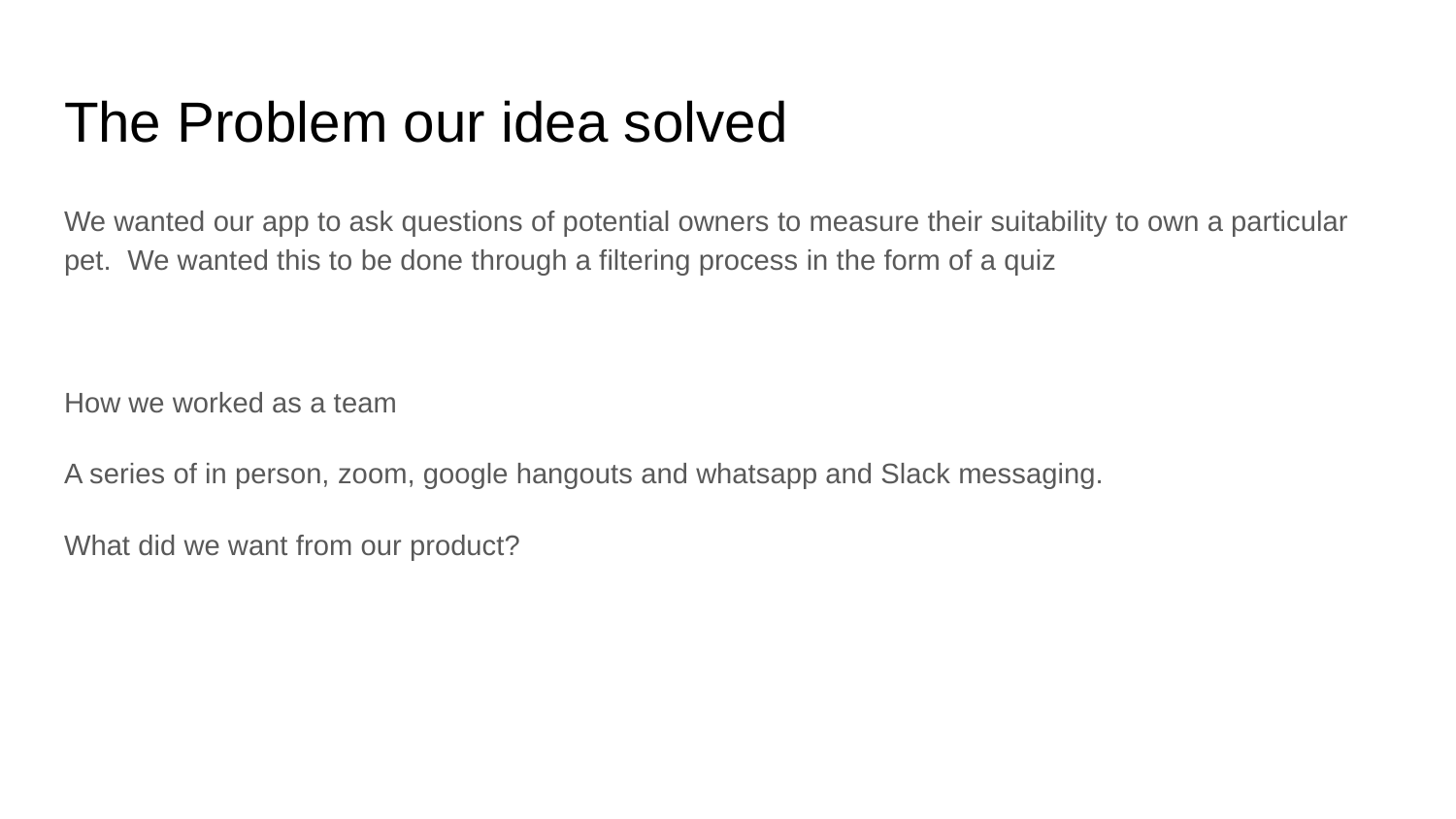

# The Problem our idea solved
We wanted our app to ask questions of potential owners to measure their suitability to own a particular pet.  We wanted this to be done through a filtering process in the form of a quiz

How we worked as a team
A series of in person, zoom, google hangouts and whatsapp and Slack messaging.
What did we want from our product?